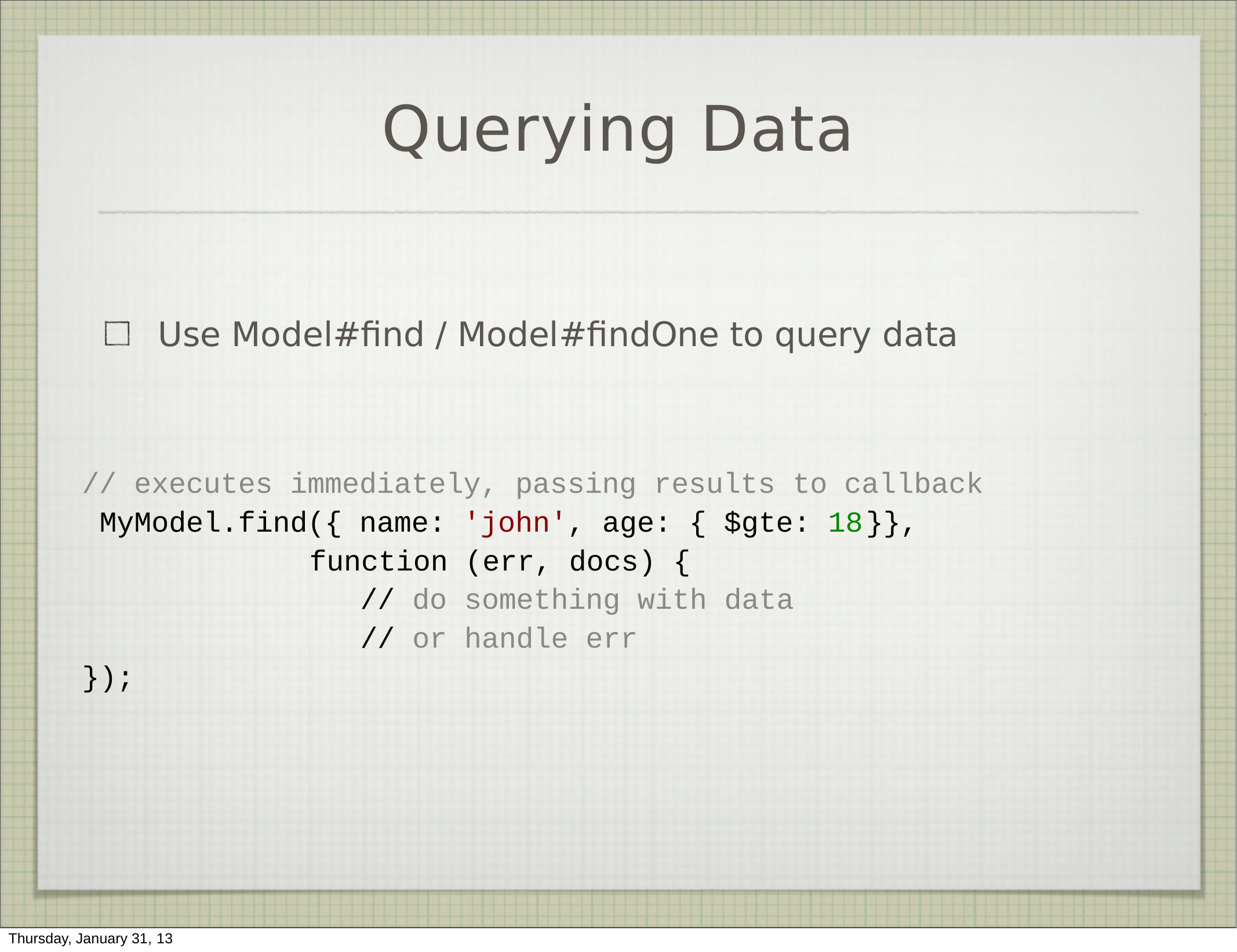

# Querying Data
Use Model#find / Model#findOne to query data

// executes immediately, passing results to callback  MyModel.find({ name: 'john', age: { $gte: 18	}},
function (err, docs) {
// do something with data
// or handle err
});
Thursday, January 31, 13